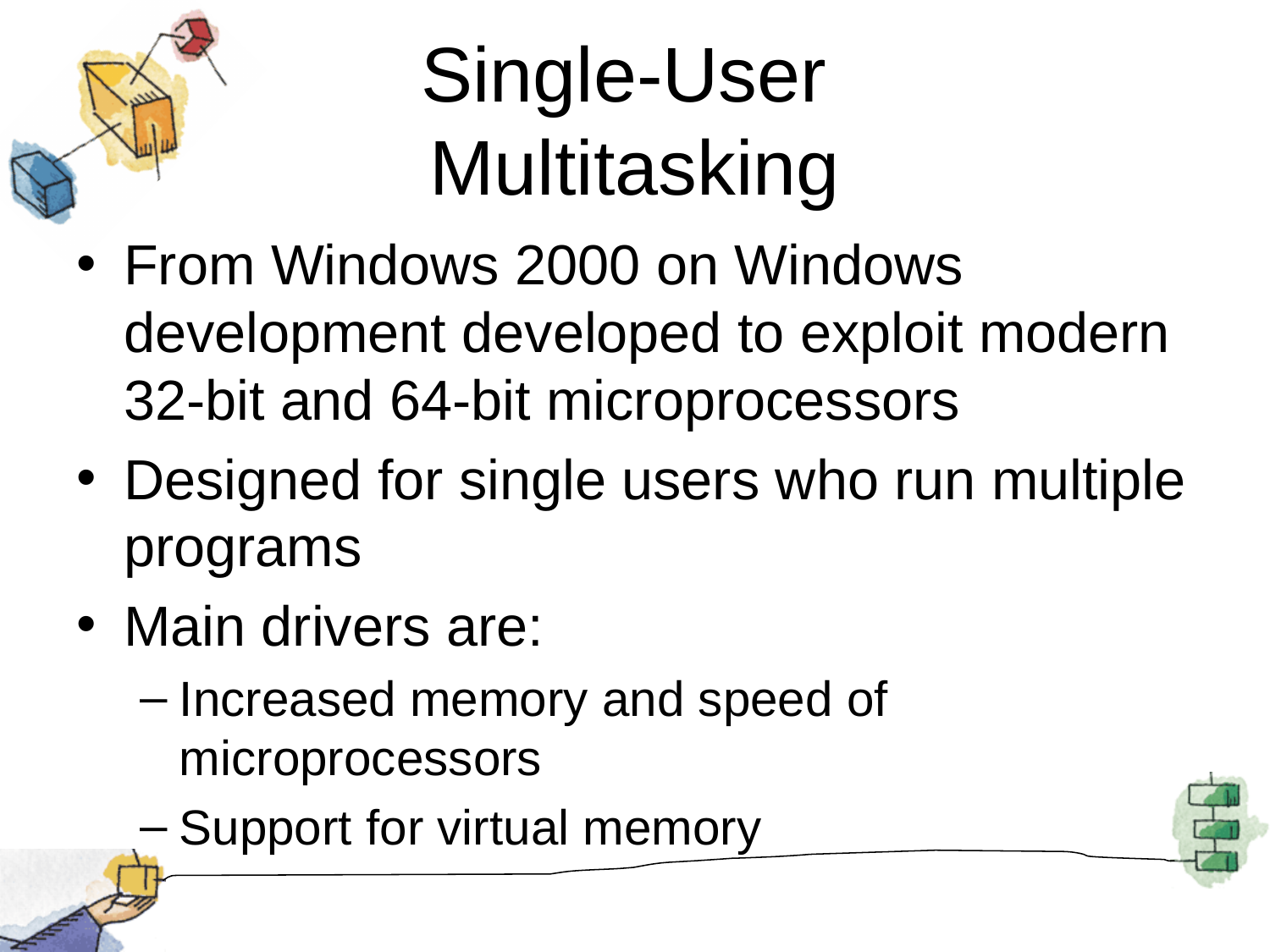

# Single-User Multitasking
From Windows 2000 on Windows development developed to exploit modern 32-bit and 64-bit microprocessors
Designed for single users who run multiple programs
Main drivers are:
Increased memory and speed of microprocessors
Support for virtual memory